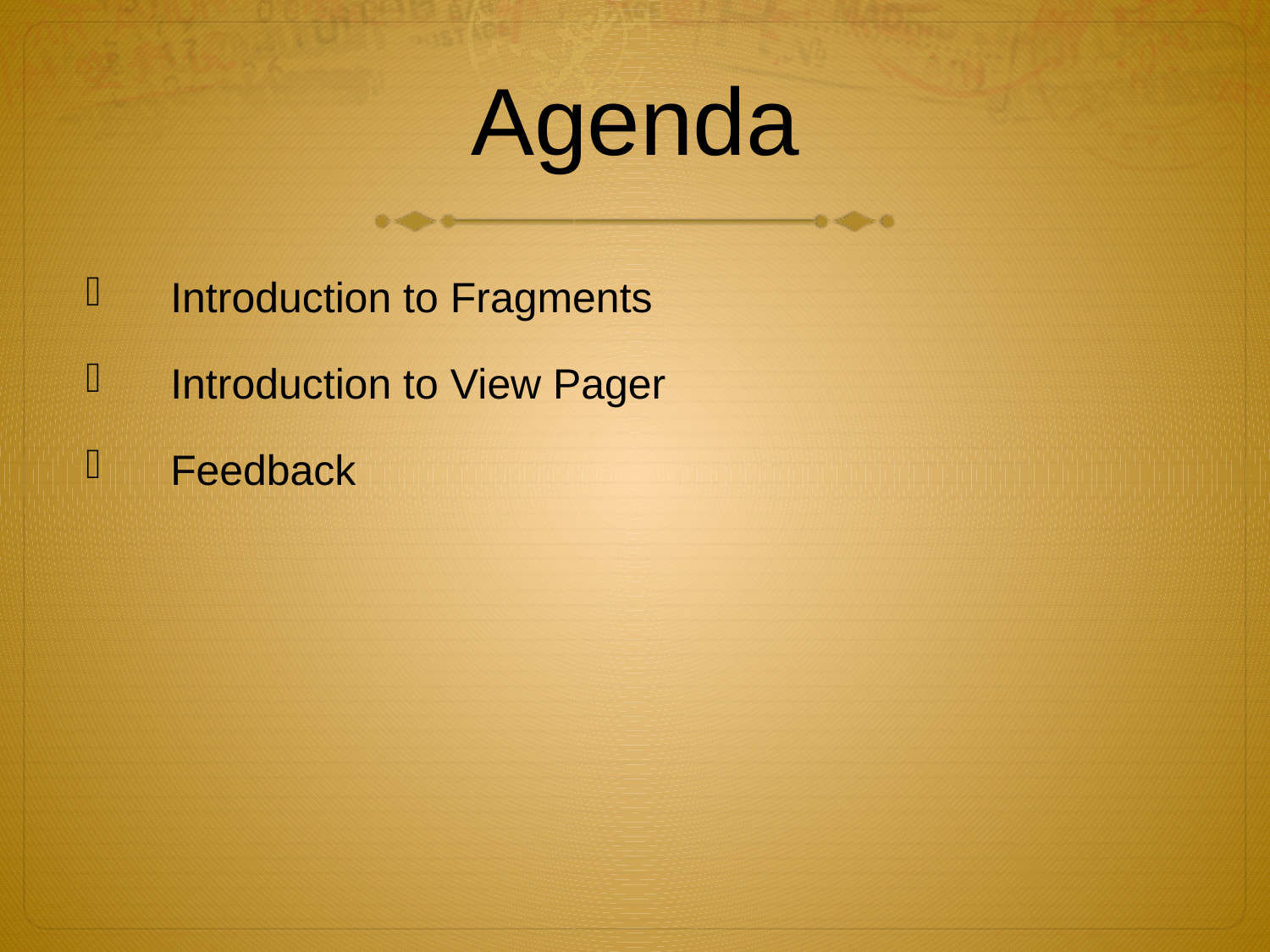

# Agenda
Introduction to Fragments
Introduction to View Pager
Feedback